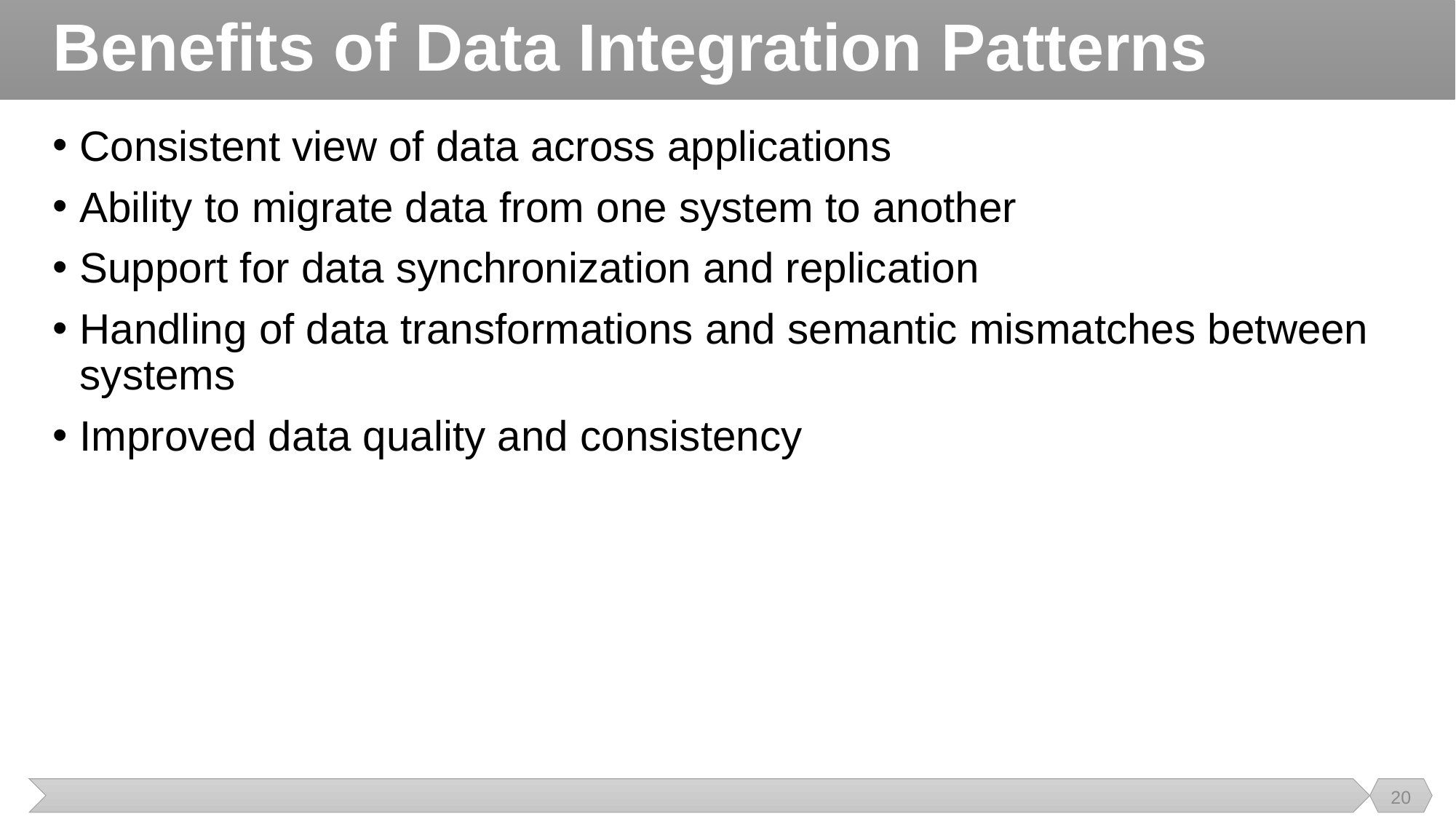

# Benefits of Data Integration Patterns
Consistent view of data across applications
Ability to migrate data from one system to another
Support for data synchronization and replication
Handling of data transformations and semantic mismatches between systems
Improved data quality and consistency
20